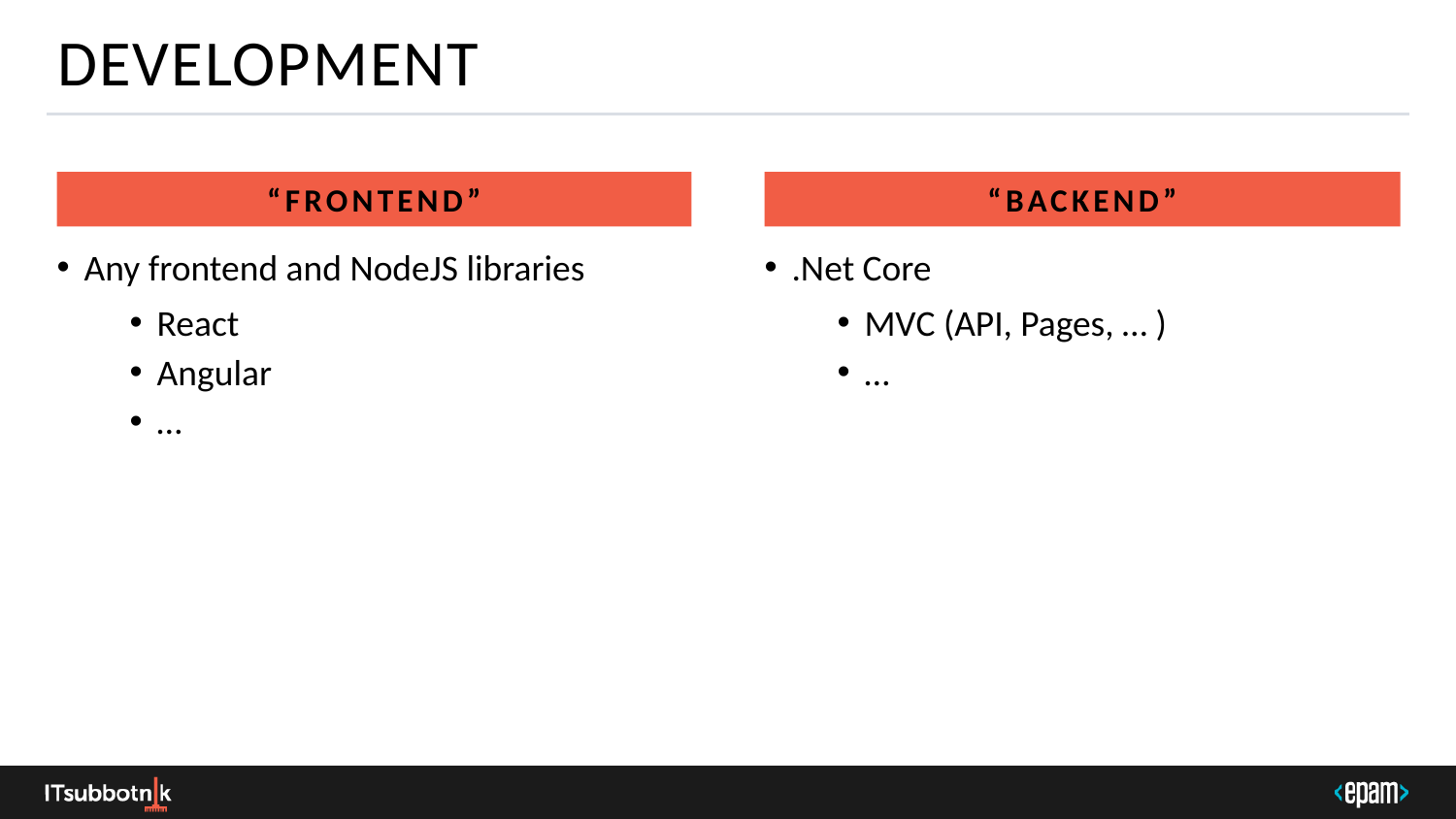

# DEVELOPMENT
“Frontend”
“Backend”
Any frontend and NodeJS libraries
React
Angular
…
.Net Core
MVC (API, Pages, … )
…